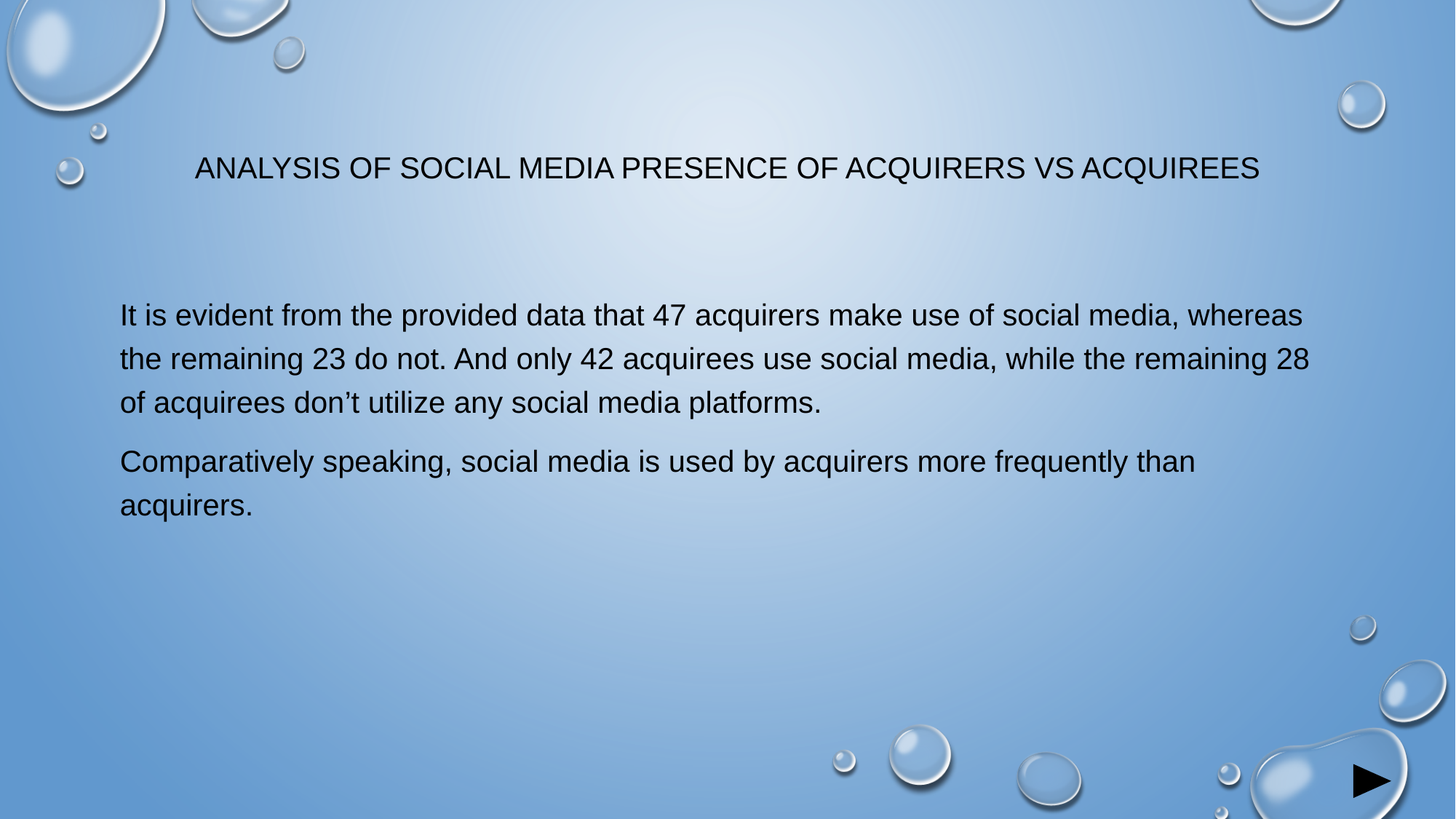

# Analysis of social media presence of acquirers vs acquirees
It is evident from the provided data that 47 acquirers make use of social media, whereas the remaining 23 do not. And only 42 acquirees use social media, while the remaining 28 of acquirees don’t utilize any social media platforms.
Comparatively speaking, social media is used by acquirers more frequently than acquirers.